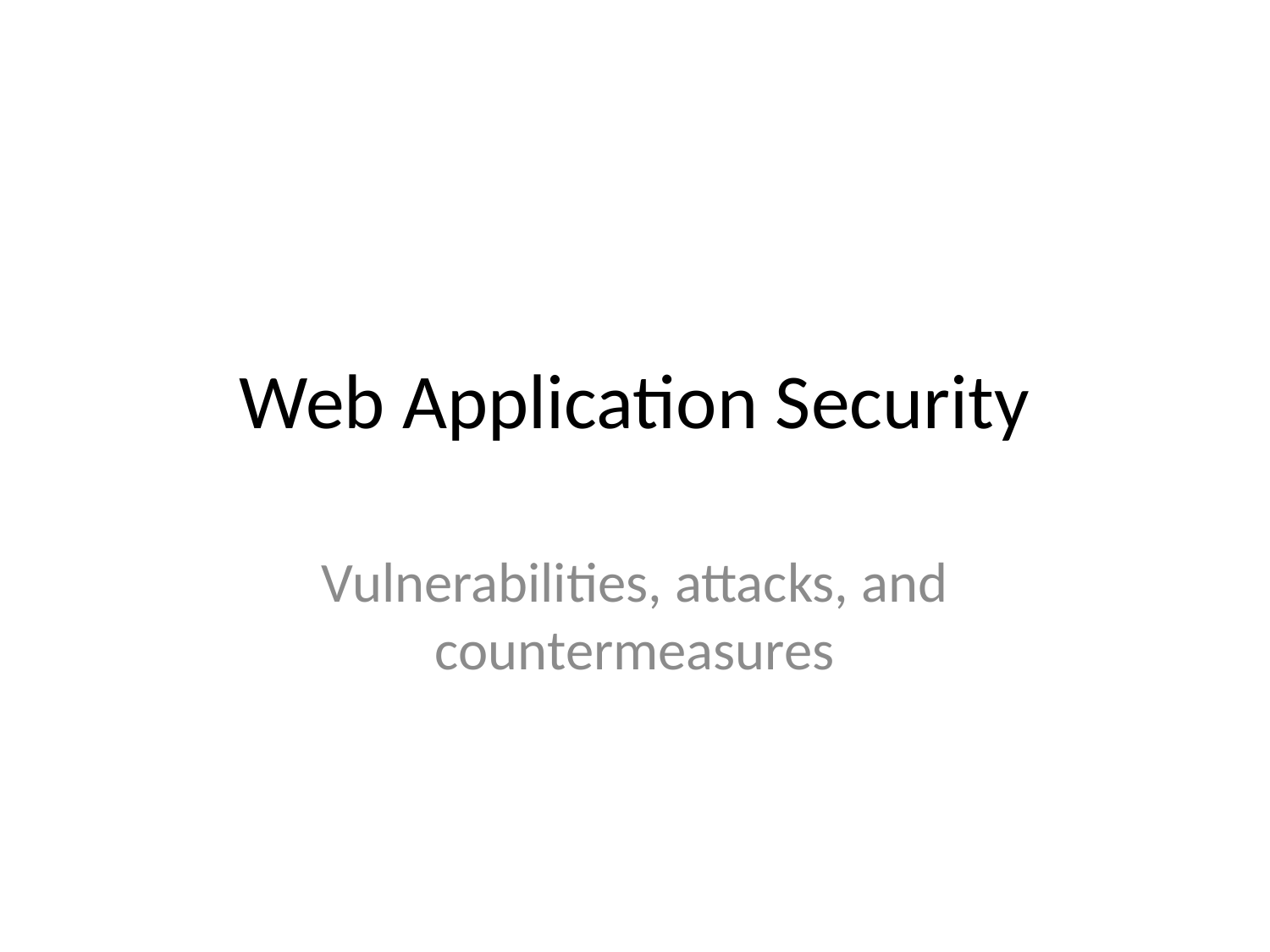

# Web Application Security
Vulnerabilities, attacks, and countermeasures